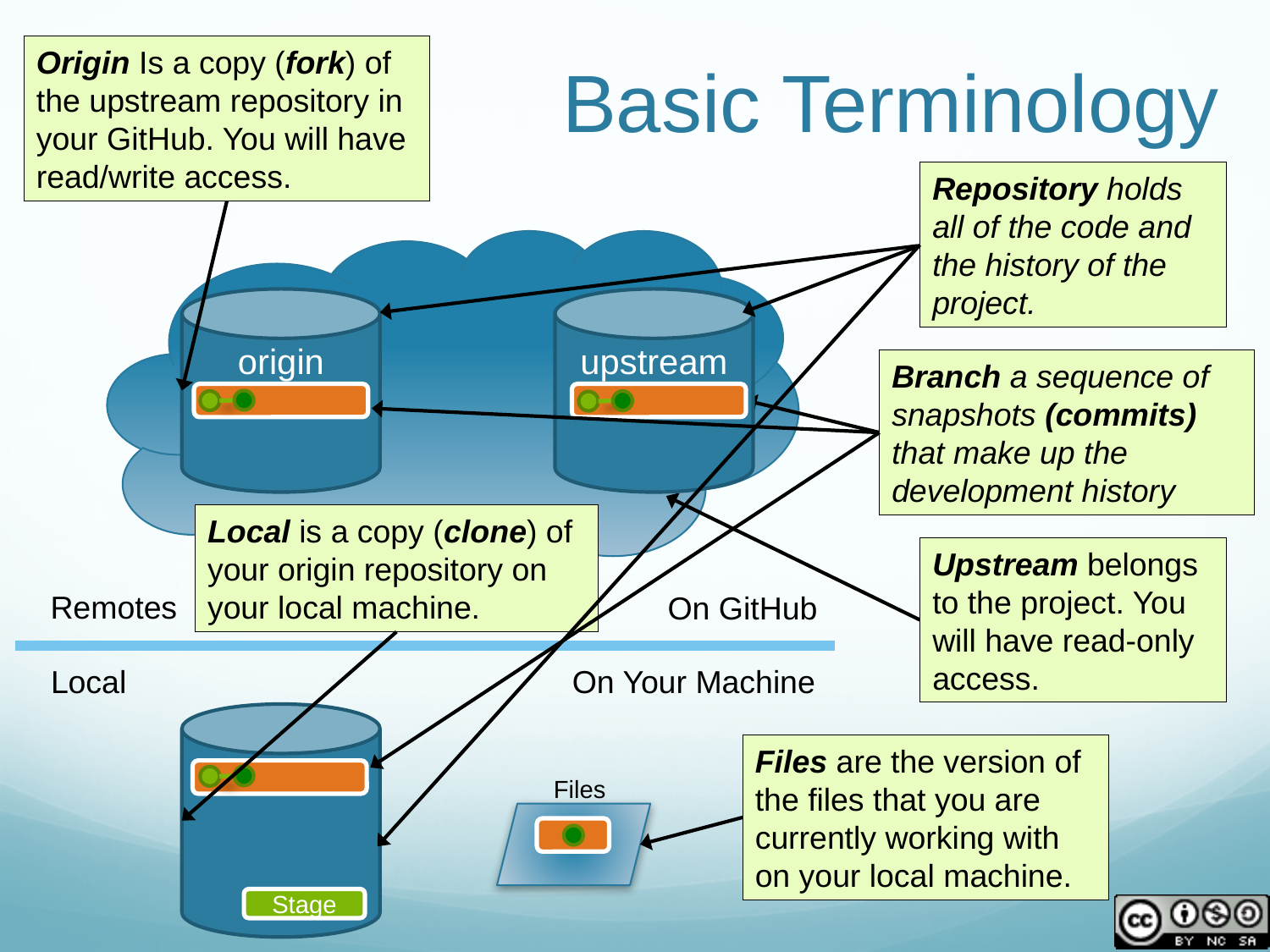

# Basic Terminology
Origin Is a copy (fork) of the upstream repository in your GitHub. You will have read/write access.
origin

Repository holds all of the code and the history of the project.
upstream

Branch a sequence of snapshots (commits) that make up the development history
Upstream belongs to the project. You will have read-only access.
Local is a copy (clone) of your origin repository on your local machine.

Stage
Remotes
On GitHub
Local
On Your Machine
Files are the version of the files that you are currently working with on your local machine.
Files